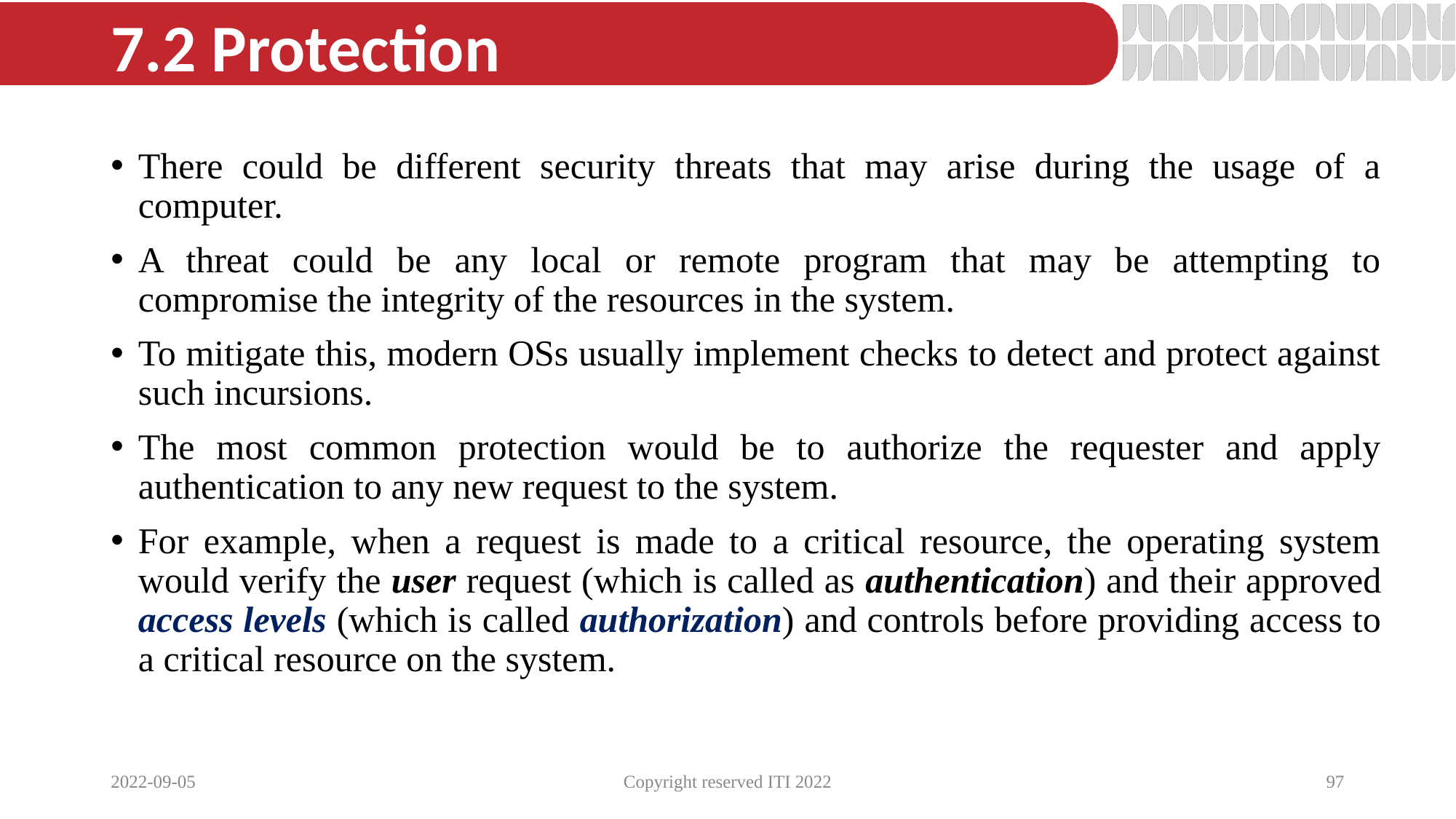

# 7.2 Protection
There could be different security threats that may arise during the usage of a computer.
A threat could be any local or remote program that may be attempting to compromise the integrity of the resources in the system.
To mitigate this, modern OSs usually implement checks to detect and protect against such incursions.
The most common protection would be to authorize the requester and apply authentication to any new request to the system.
For example, when a request is made to a critical resource, the operating system would verify the user request (which is called as authentication) and their approved access levels (which is called authorization) and controls before providing access to a critical resource on the system.
2022-09-05
Copyright reserved ITI 2022
97